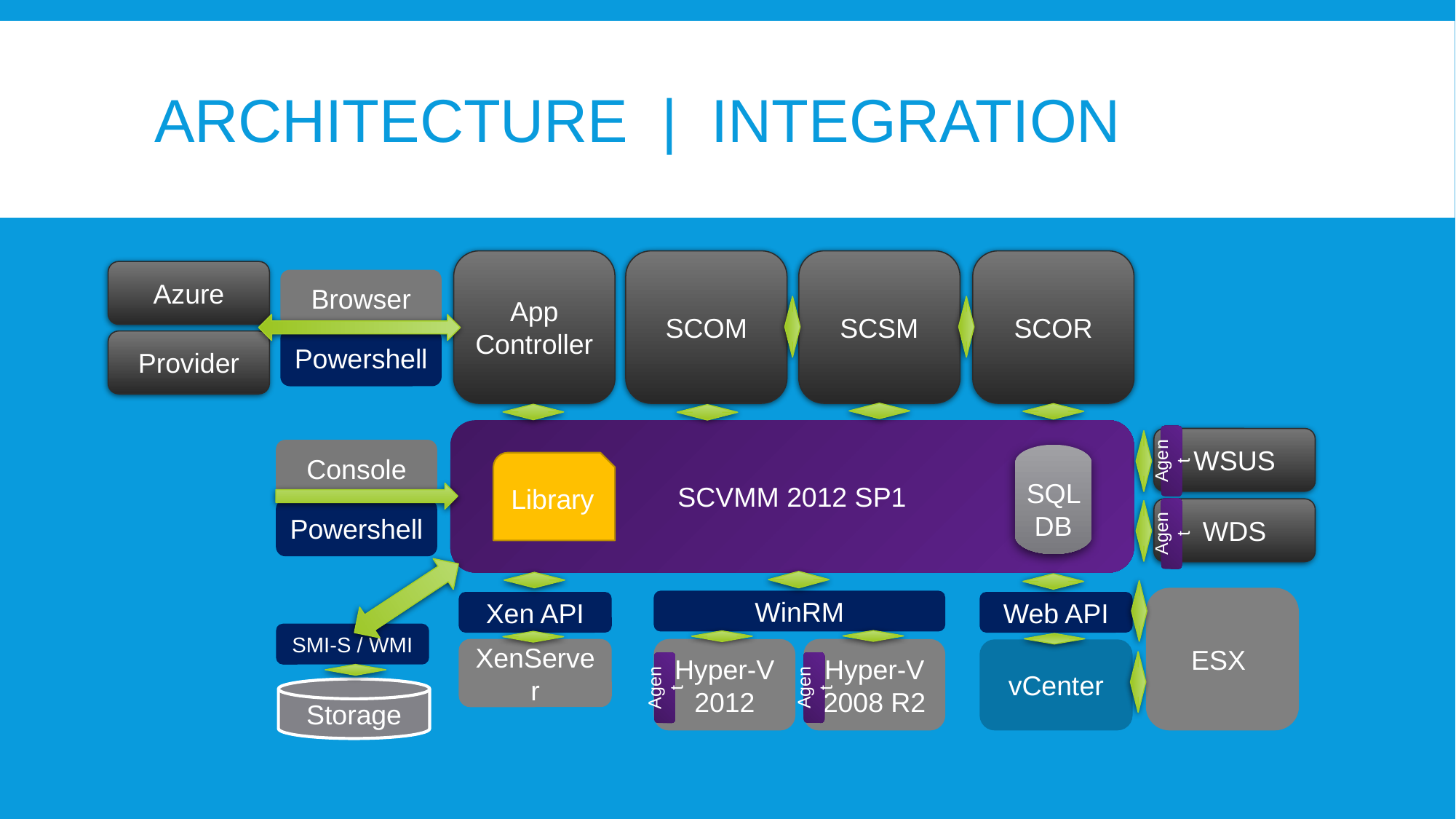

# Architecture  |  integration

SCOM
SCSM
SCOR
App Controller
Azure
Browser

Powershell
Provider

SCVMM 2012 SP1
WSUS
Console
SQL DB
Agent
Library

WDS
Powershell

Agent

ESX
WinRM
Xen API
Web API

SMI-S / WMI

XenServer
Hyper-V 2012
Hyper-V 2008 R2
vCenter

Agent
Agent
Storage